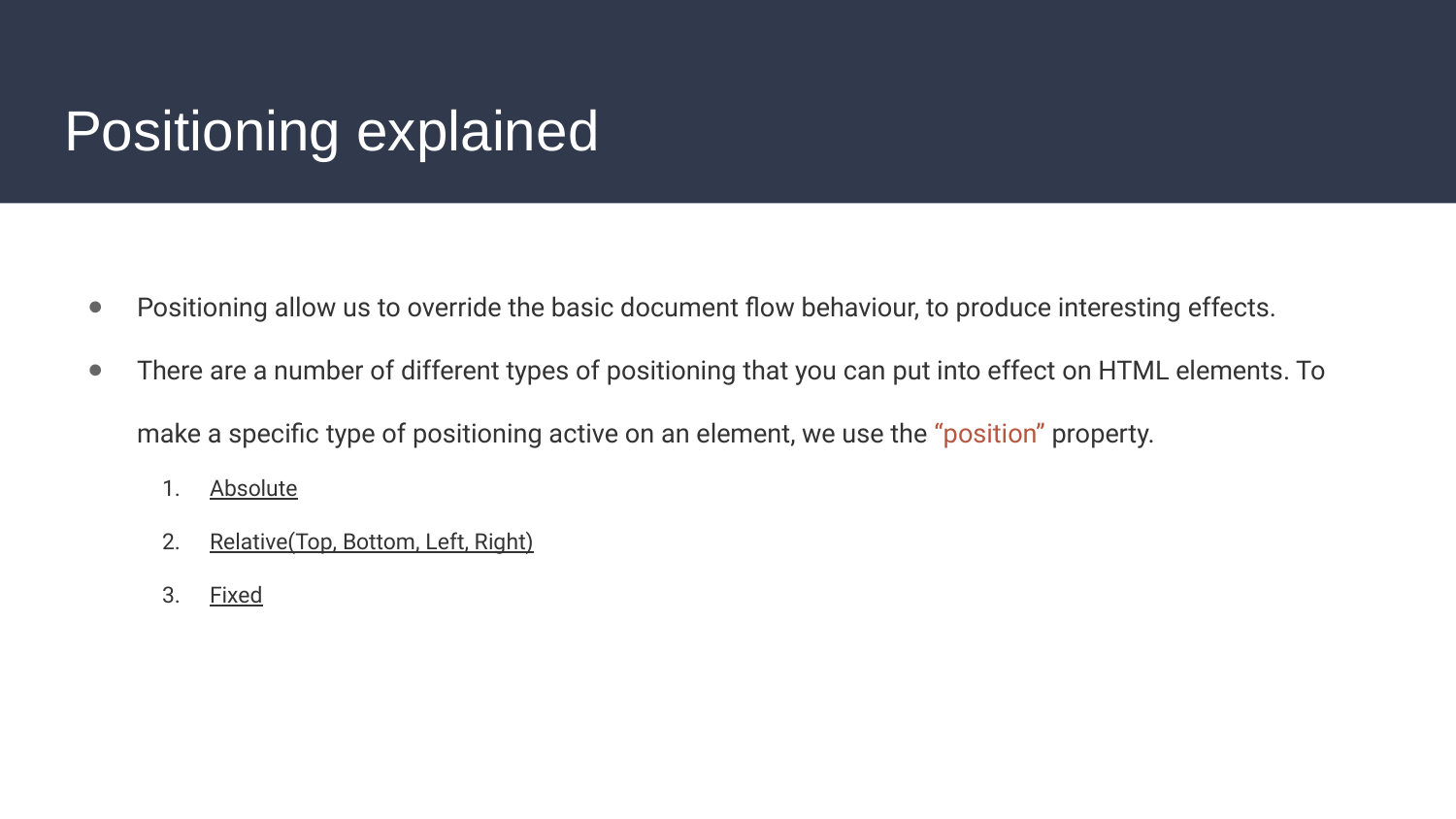

# Positioning explained
Positioning allow us to override the basic document flow behaviour, to produce interesting effects.
There are a number of different types of positioning that you can put into effect on HTML elements. To make a specific type of positioning active on an element, we use the “position” property.
Absolute
Relative(Top, Bottom, Left, Right)
Fixed